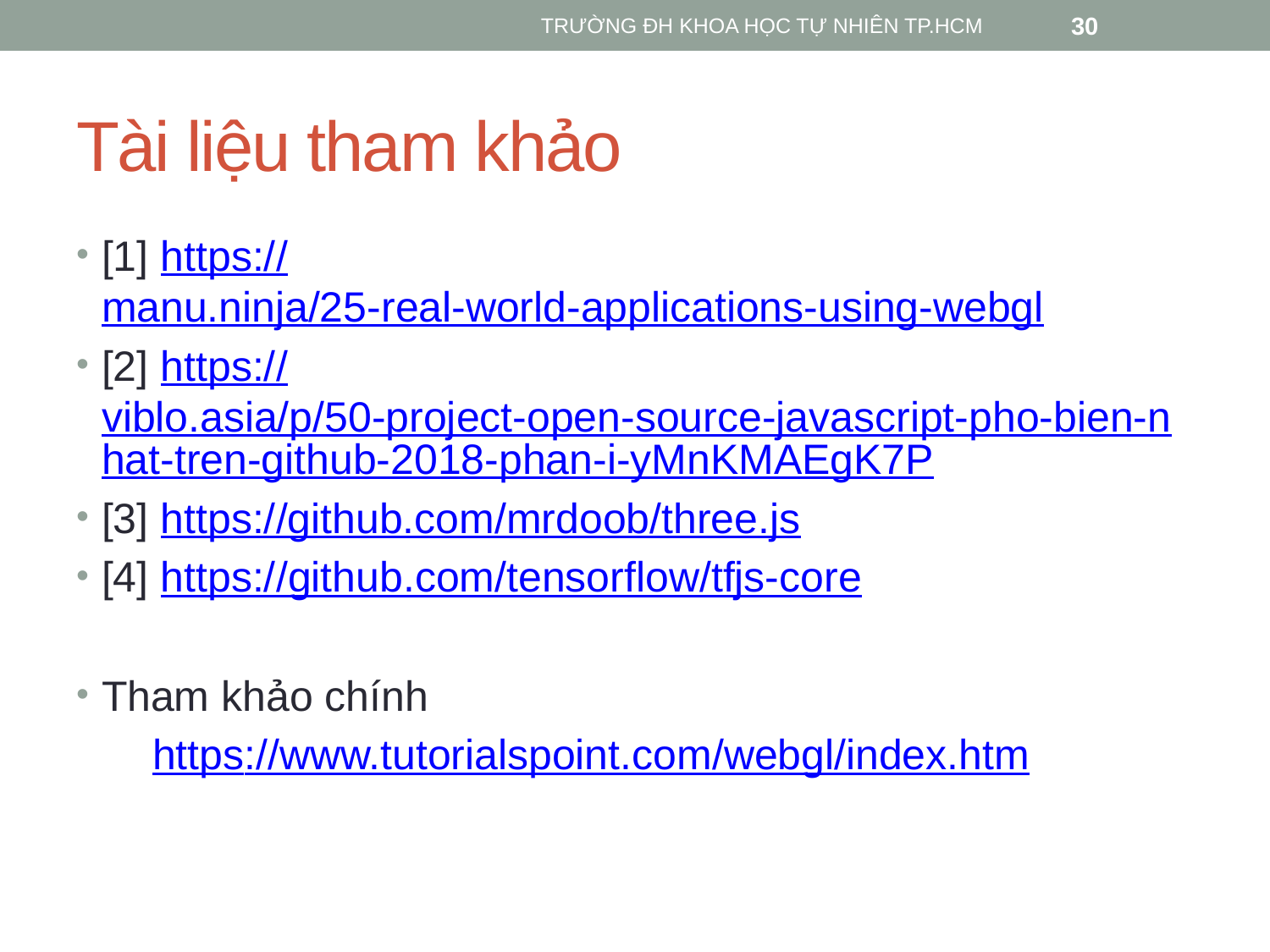

TRƯỜNG ĐH KHOA HỌC TỰ NHIÊN TP.HCM
30
# Tài liệu tham khảo
[1] https://manu.ninja/25-real-world-applications-using-webgl
[2] https://viblo.asia/p/50-project-open-source-javascript-pho-bien-nhat-tren-github-2018-phan-i-yMnKMAEgK7P
[3] https://github.com/mrdoob/three.js
[4] https://github.com/tensorflow/tfjs-core

Tham khảo chính
https://www.tutorialspoint.com/webgl/index.htm